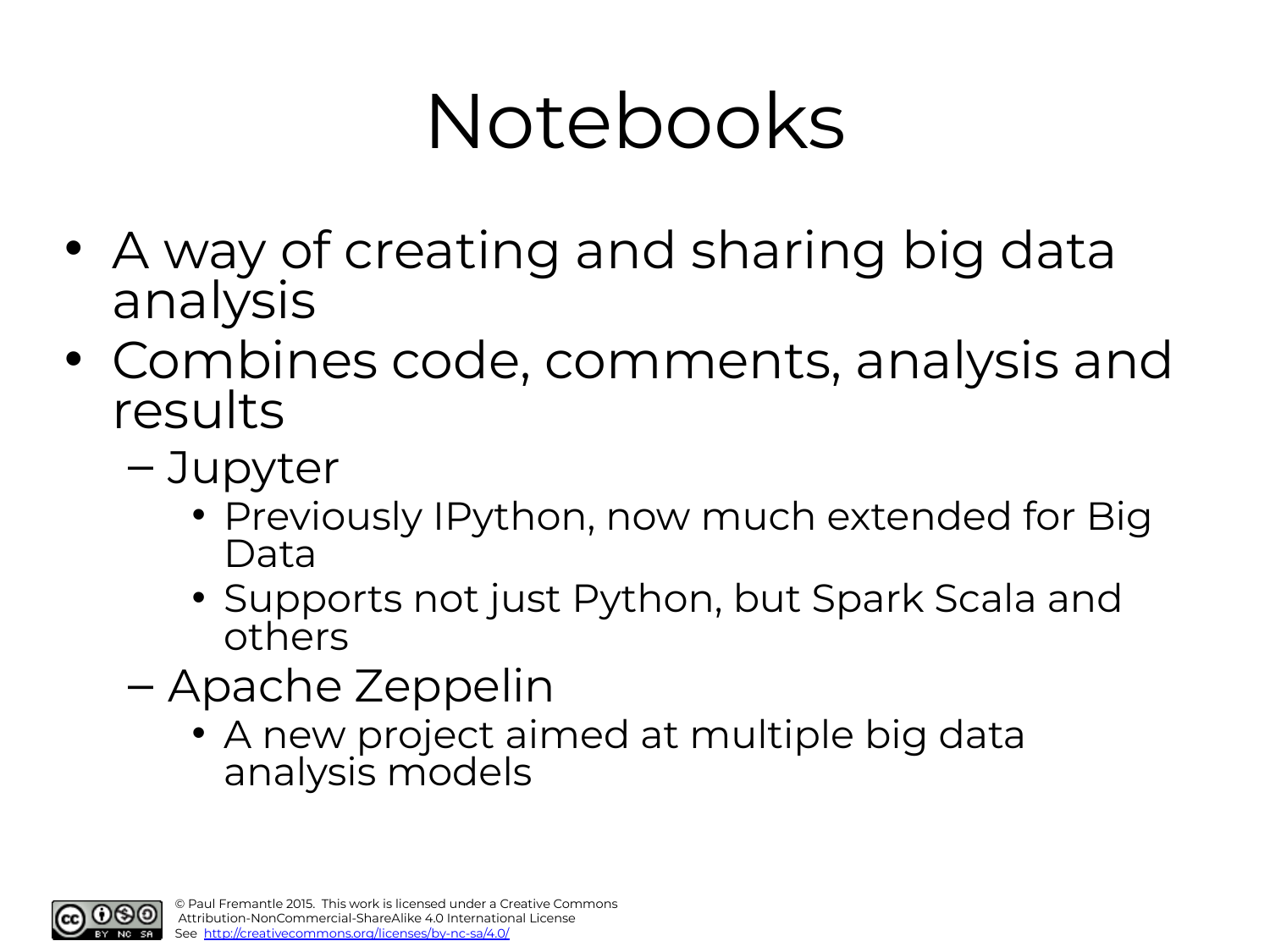

# Notebooks
A way of creating and sharing big data analysis
Combines code, comments, analysis and results
Jupyter
Previously IPython, now much extended for Big Data
Supports not just Python, but Spark Scala and others
Apache Zeppelin
A new project aimed at multiple big data analysis models